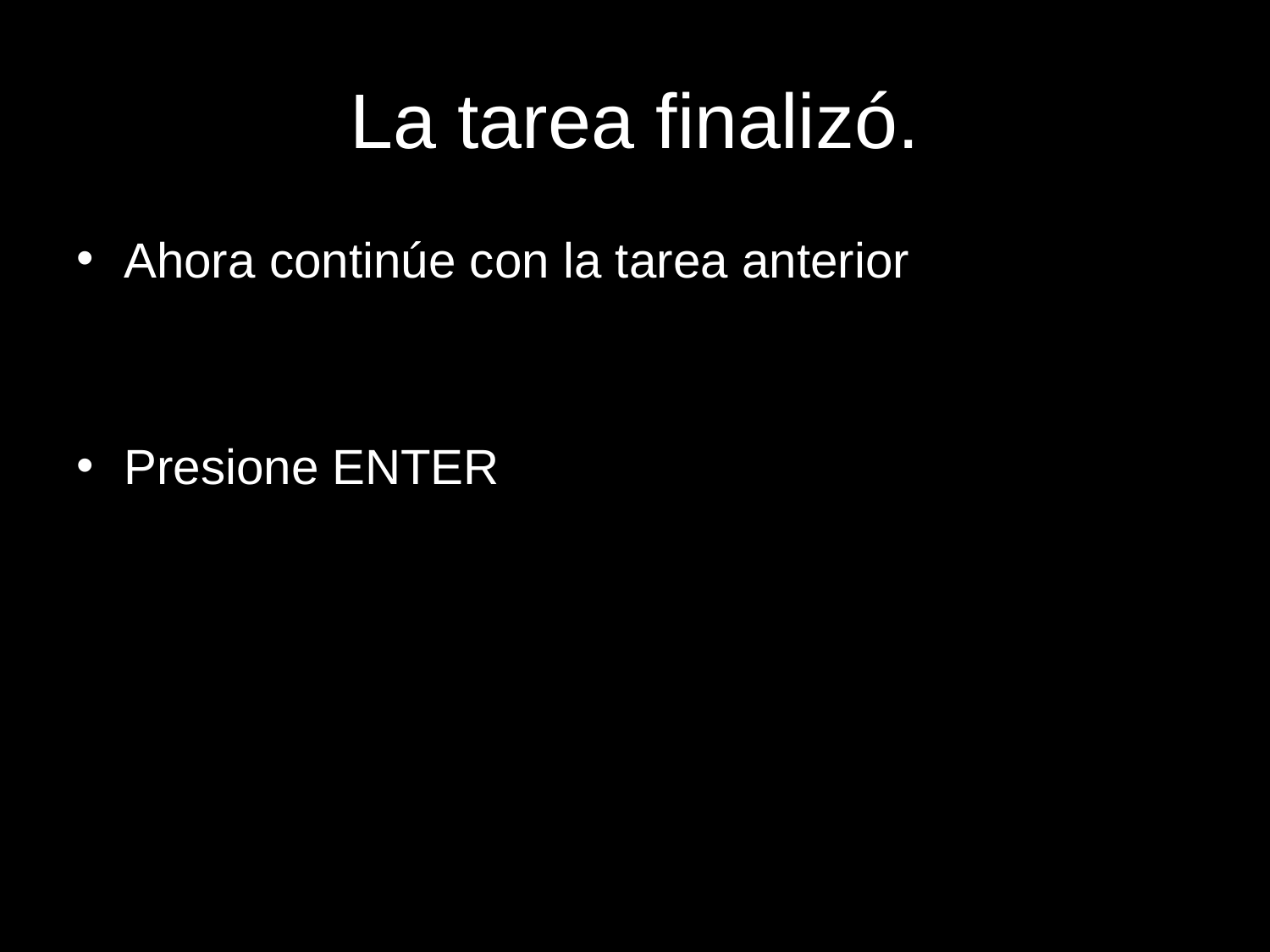

# La tarea finalizó.
Ahora continúe con la tarea anterior

Presione ENTER